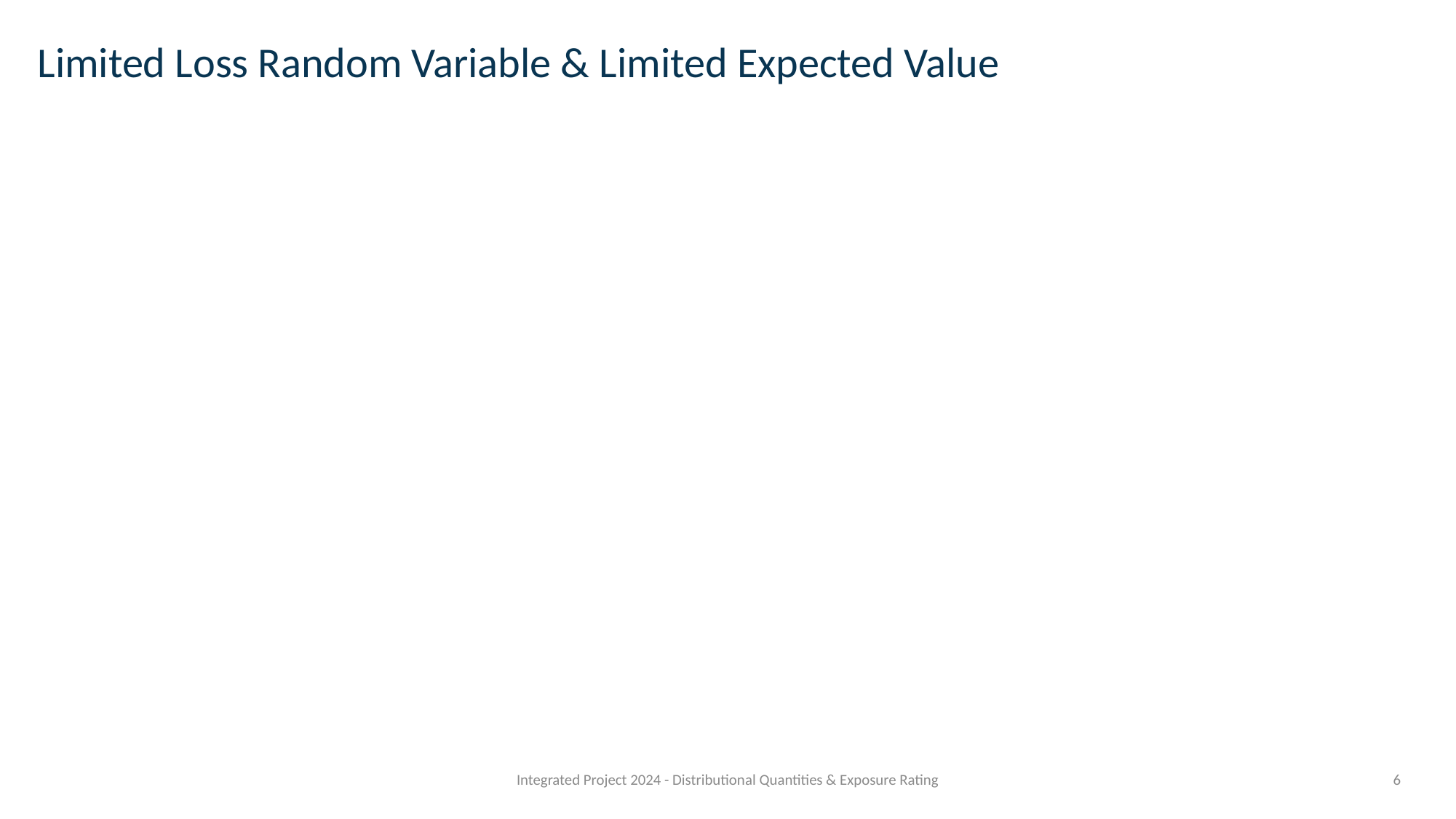

# Limited Loss Random Variable & Limited Expected Value
6
Integrated Project 2024 - Distributional Quantities & Exposure Rating